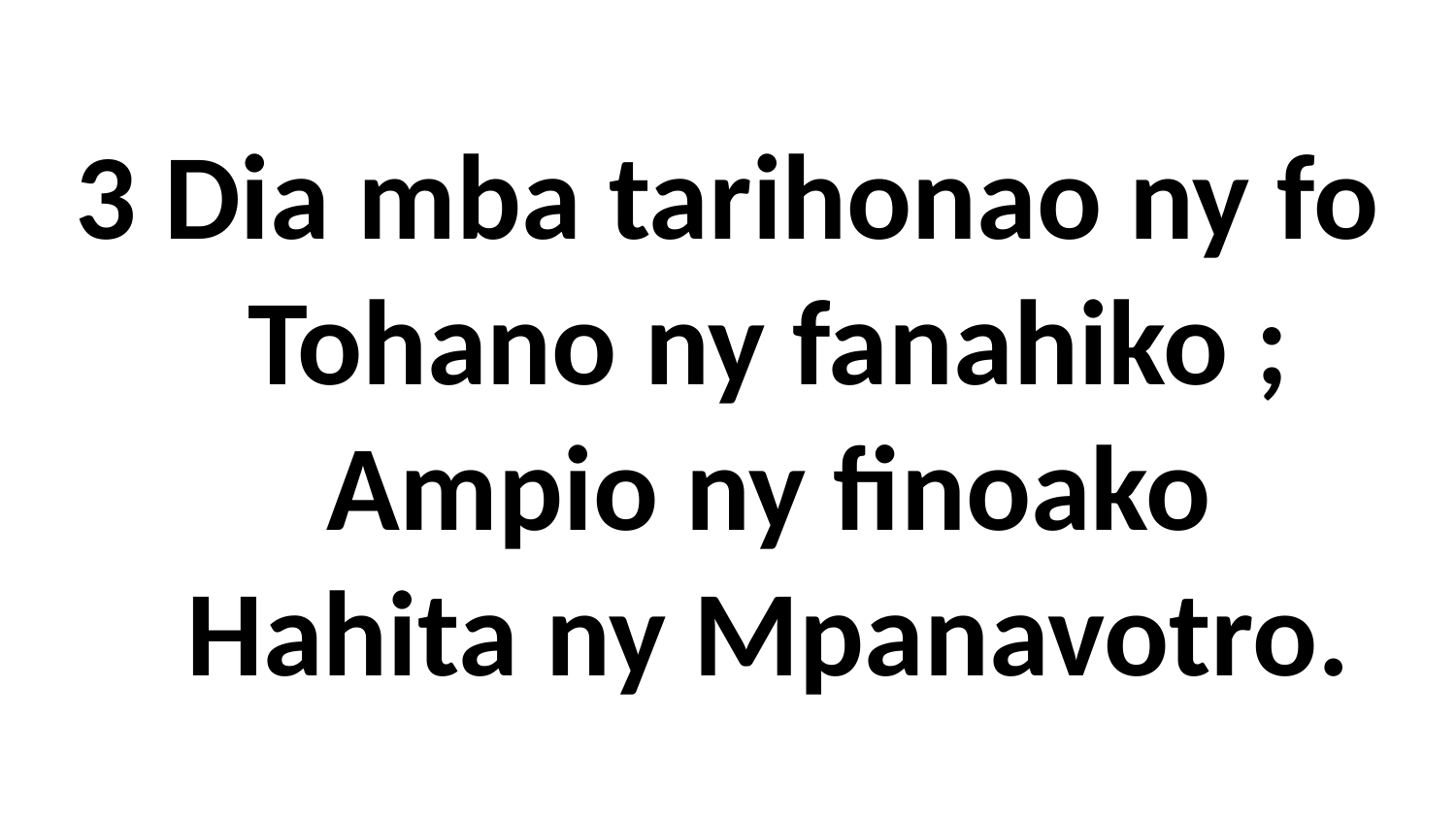

# 3 Dia mba tarihonao ny fo Tohano ny fanahiko ; Ampio ny finoako Hahita ny Mpanavotro.